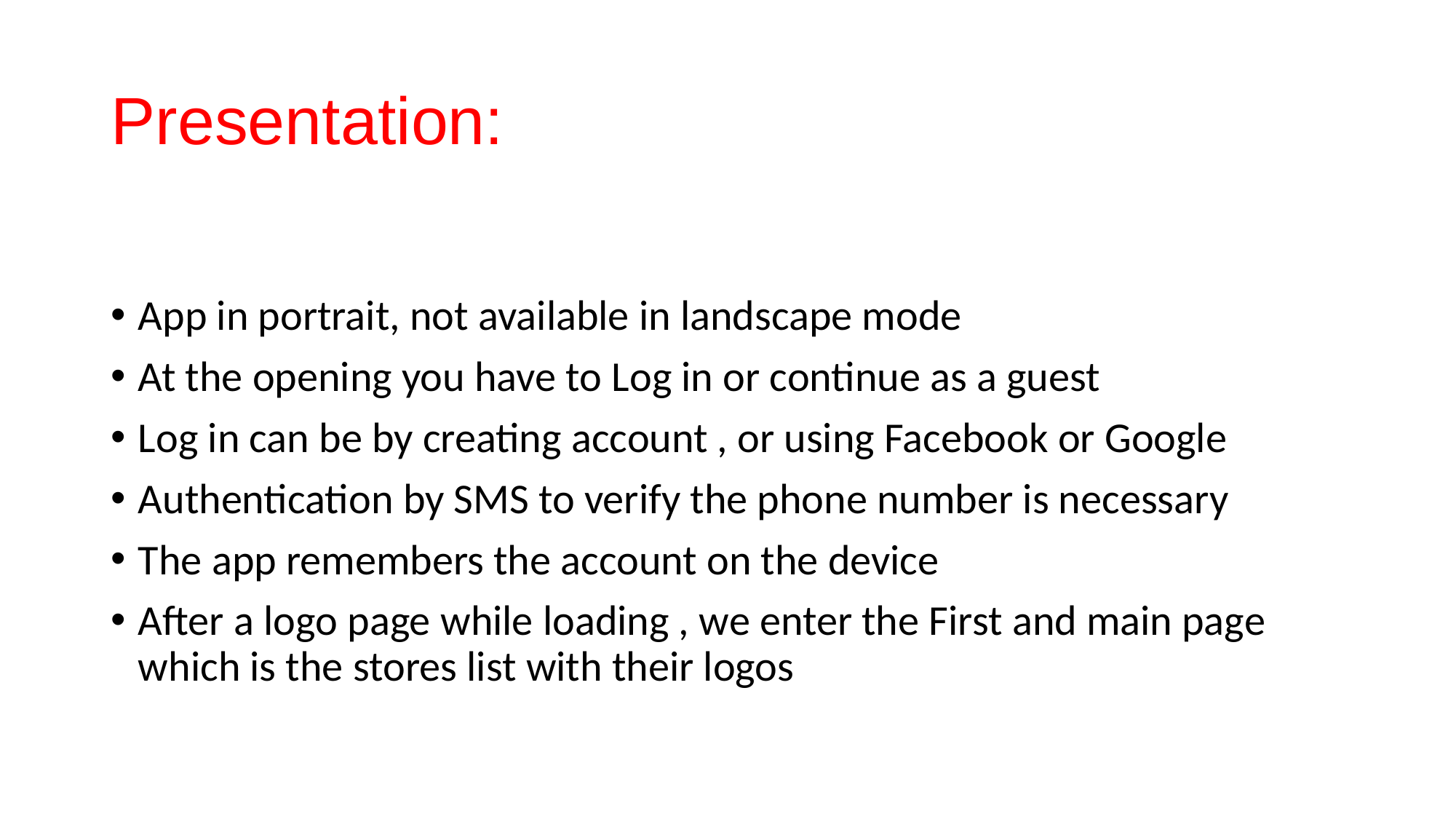

# Presentation:
App in portrait, not available in landscape mode
At the opening you have to Log in or continue as a guest
Log in can be by creating account , or using Facebook or Google
Authentication by SMS to verify the phone number is necessary
The app remembers the account on the device
After a logo page while loading , we enter the First and main page which is the stores list with their logos